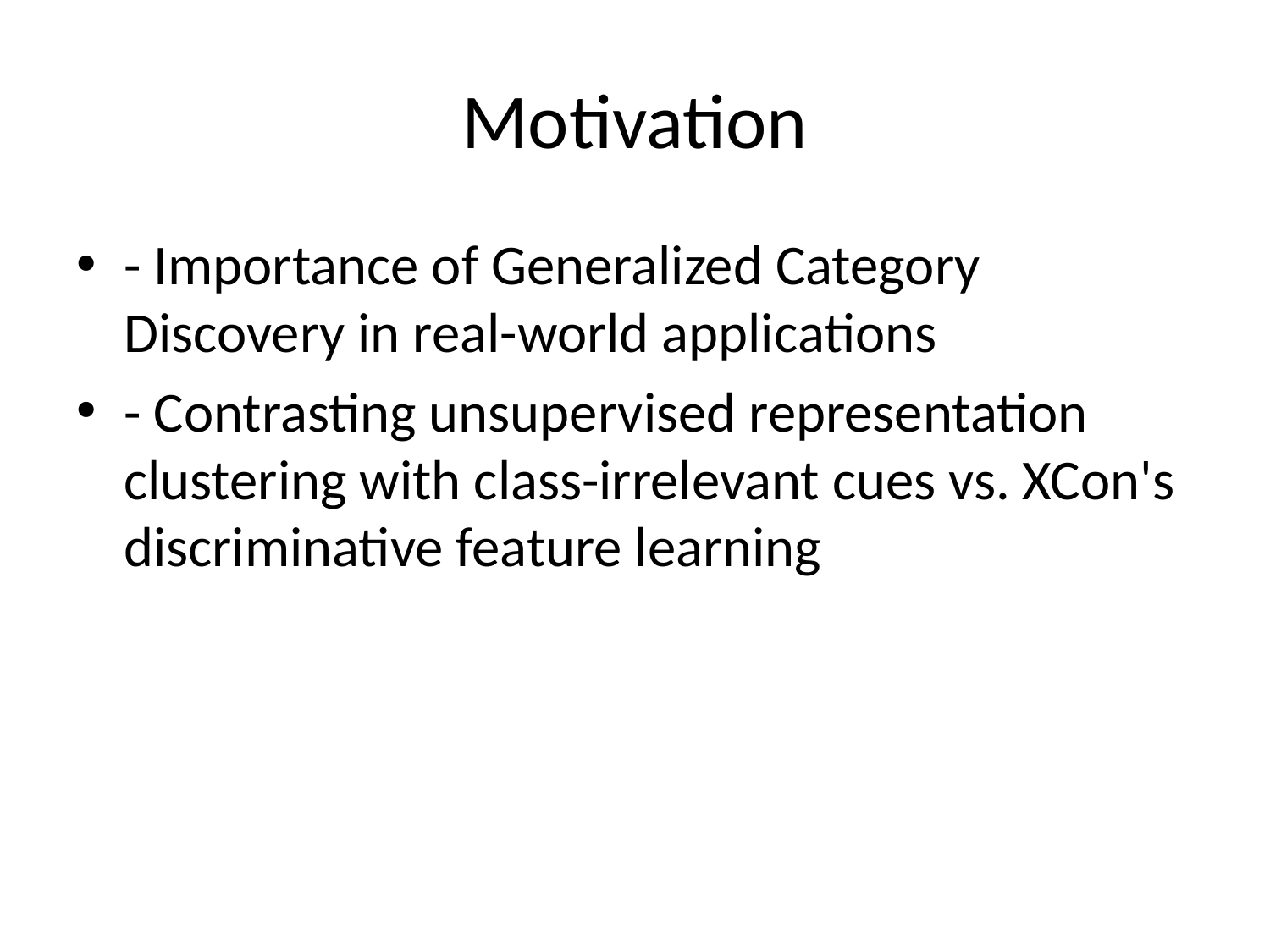

# Motivation
- Importance of Generalized Category Discovery in real-world applications
- Contrasting unsupervised representation clustering with class-irrelevant cues vs. XCon's discriminative feature learning